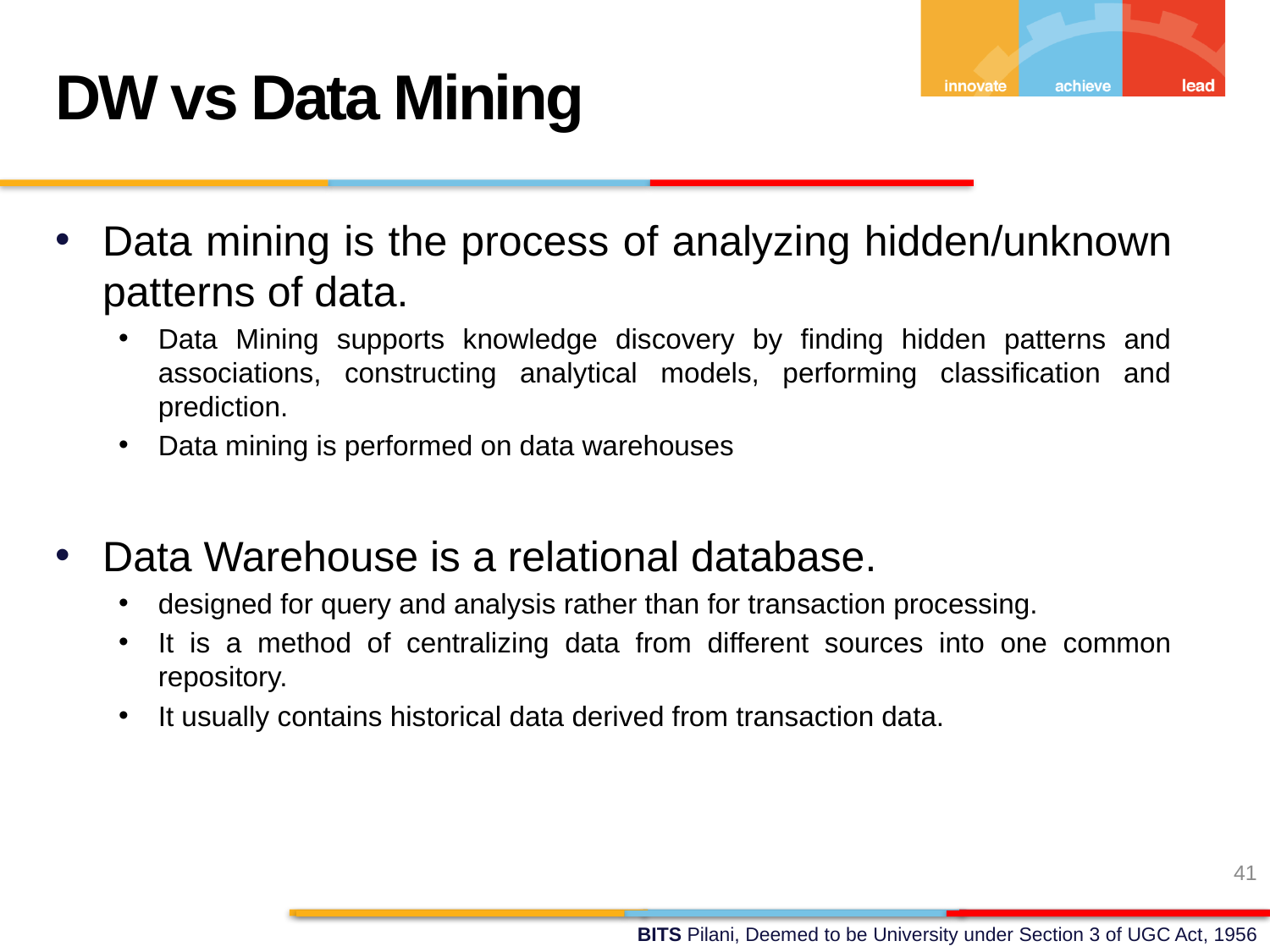

DW vs Data Mining
Data mining is the process of analyzing hidden/unknown patterns of data.
Data Mining supports knowledge discovery by finding hidden patterns and associations, constructing analytical models, performing classification and prediction.
Data mining is performed on data warehouses

Data Warehouse is a relational database.
designed for query and analysis rather than for transaction processing.
It is a method of centralizing data from different sources into one common repository.
It usually contains historical data derived from transaction data.
41